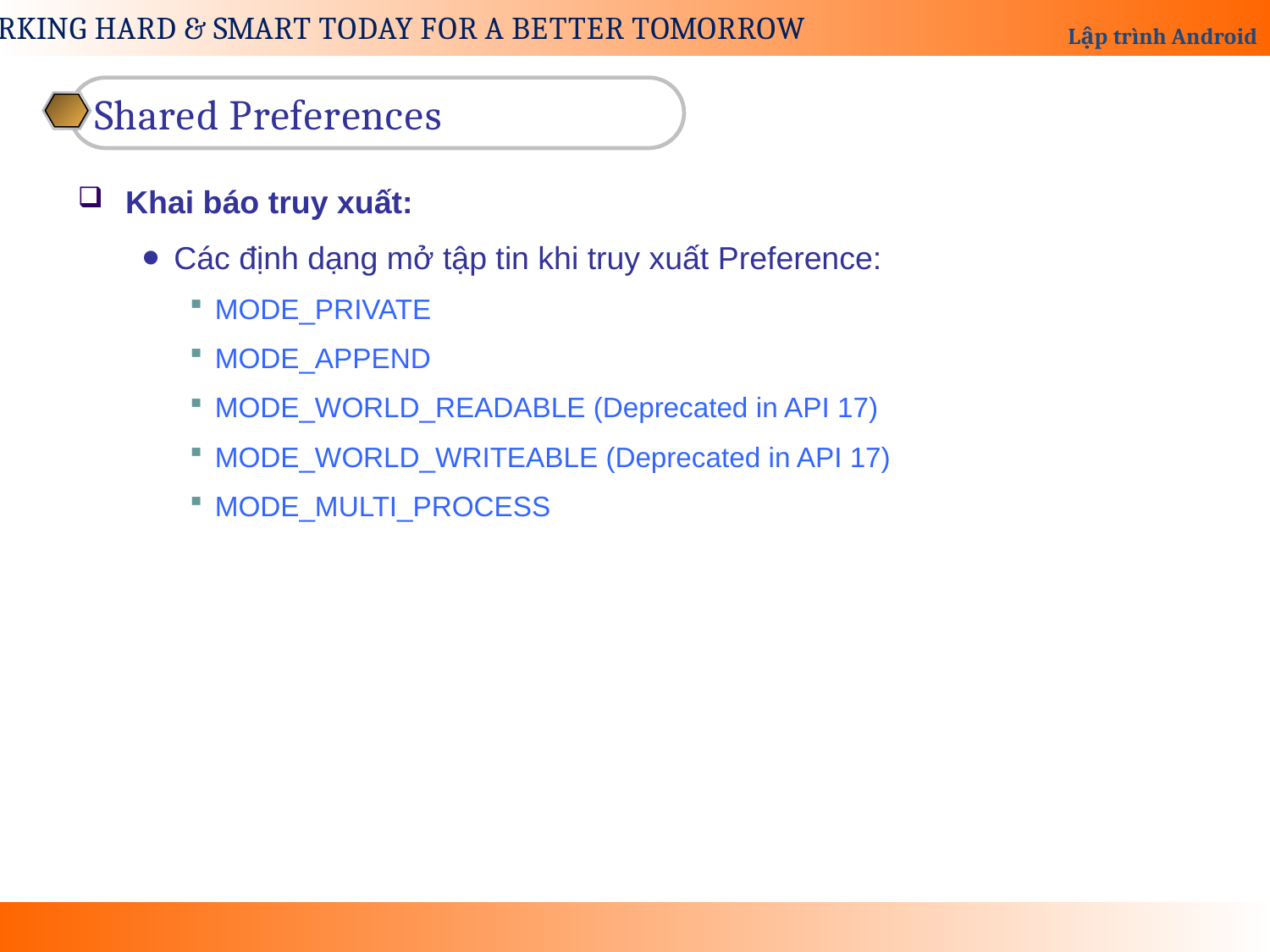

Shared Preferences

Khai báo truy xuất:
Các định dạng mở tập tin khi truy xuất Preference:
MODE_PRIVATE
MODE_APPEND
MODE_WORLD_READABLE (Deprecated in API 17)
MODE_WORLD_WRITEABLE (Deprecated in API 17)
MODE_MULTI_PROCESS